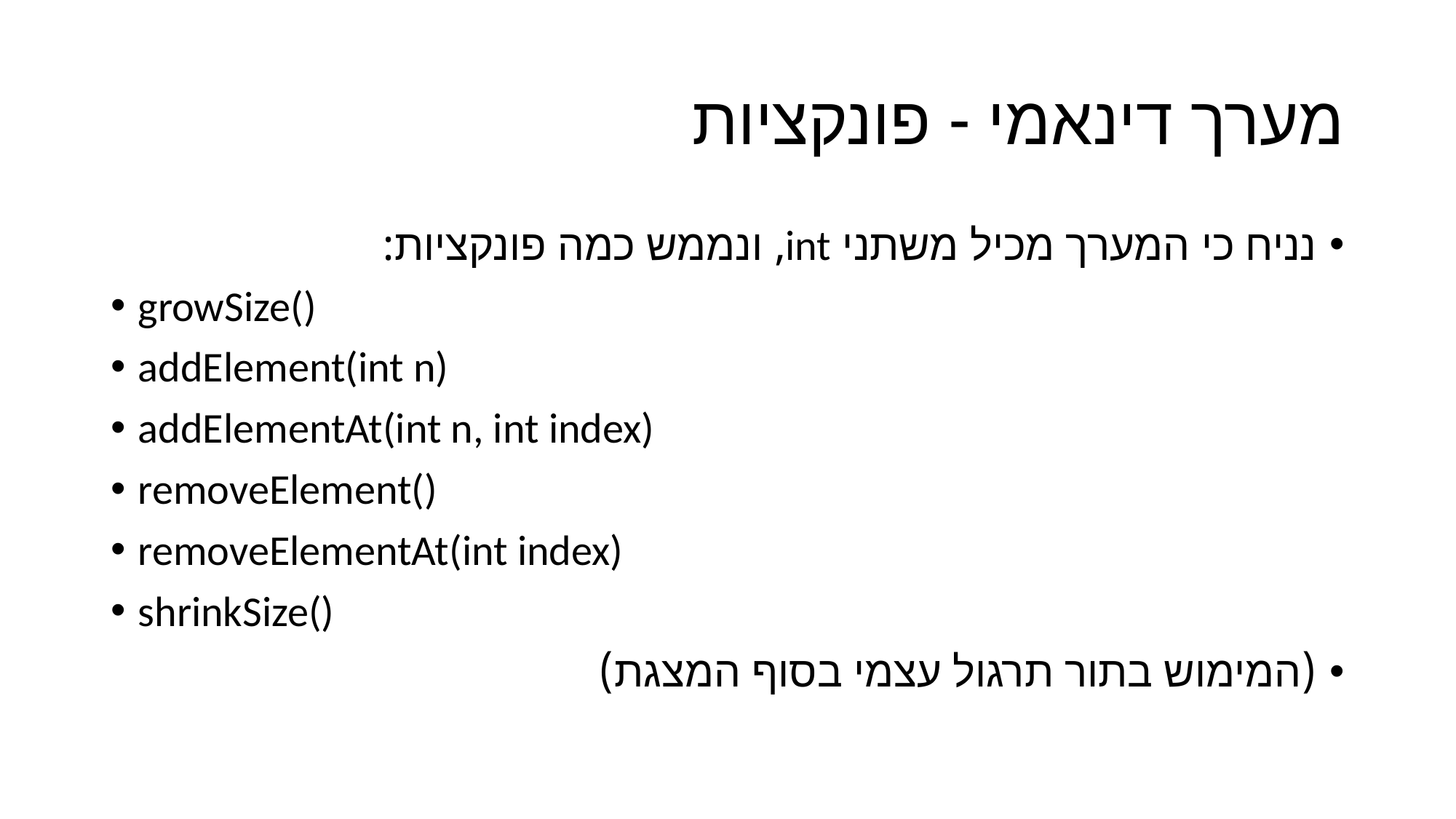

# מערך דינאמי - פונקציות
נניח כי המערך מכיל משתני int, ונממש כמה פונקציות:
growSize()
addElement(int n)
addElementAt(int n, int index)
removeElement()
removeElementAt(int index)
shrinkSize()
(המימוש בתור תרגול עצמי בסוף המצגת)